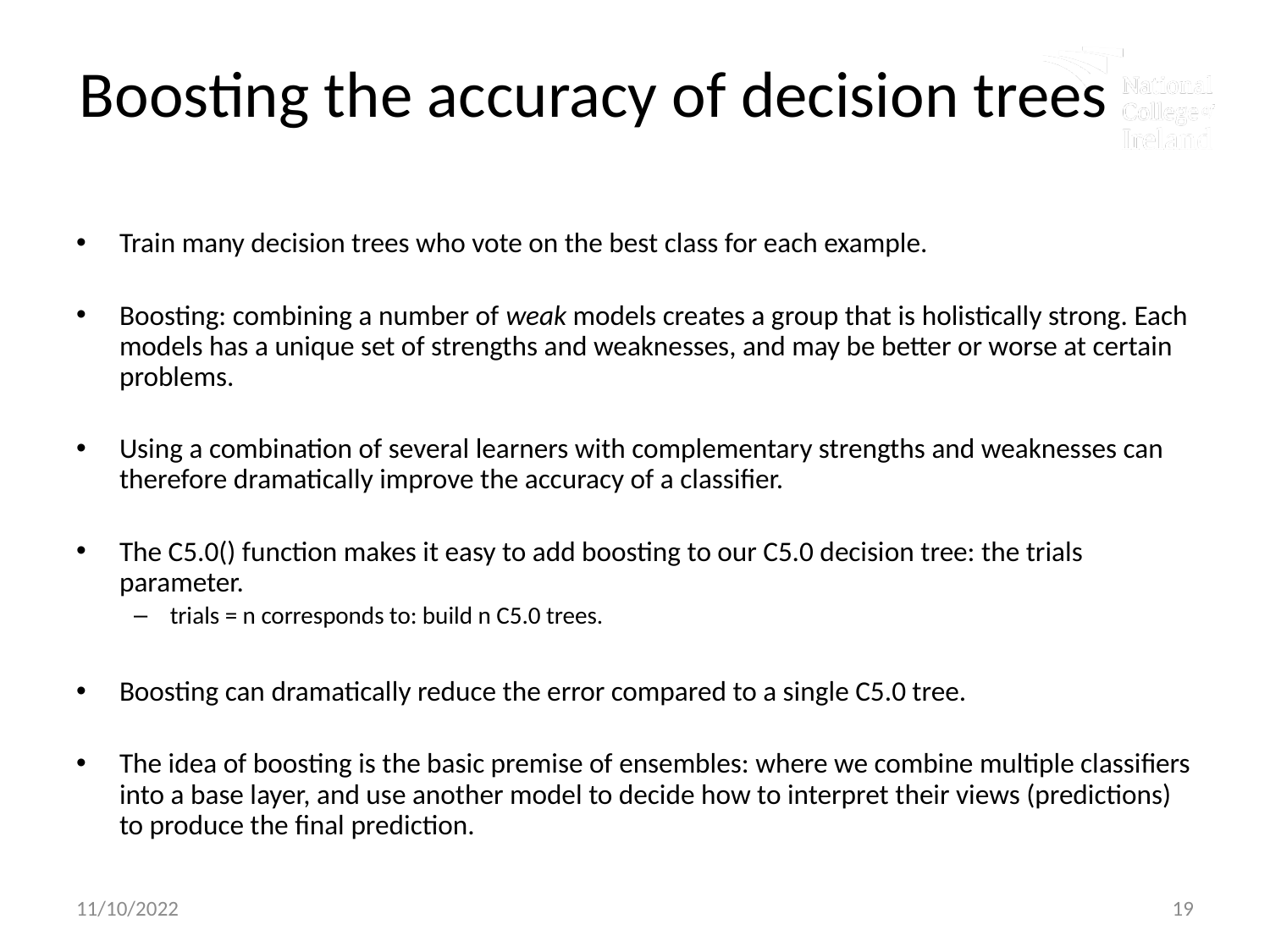

# Boosting the accuracy of decision trees
Train many decision trees who vote on the best class for each example.

Boosting: combining a number of weak models creates a group that is holistically strong. Each models has a unique set of strengths and weaknesses, and may be better or worse at certain problems.

Using a combination of several learners with complementary strengths and weaknesses can therefore dramatically improve the accuracy of a classifier.

The C5.0() function makes it easy to add boosting to our C5.0 decision tree: the trials parameter.
trials = n corresponds to: build n C5.0 trees.

Boosting can dramatically reduce the error compared to a single C5.0 tree.

The idea of boosting is the basic premise of ensembles: where we combine multiple classifiers into a base layer, and use another model to decide how to interpret their views (predictions) to produce the final prediction.
11/10/2022

19